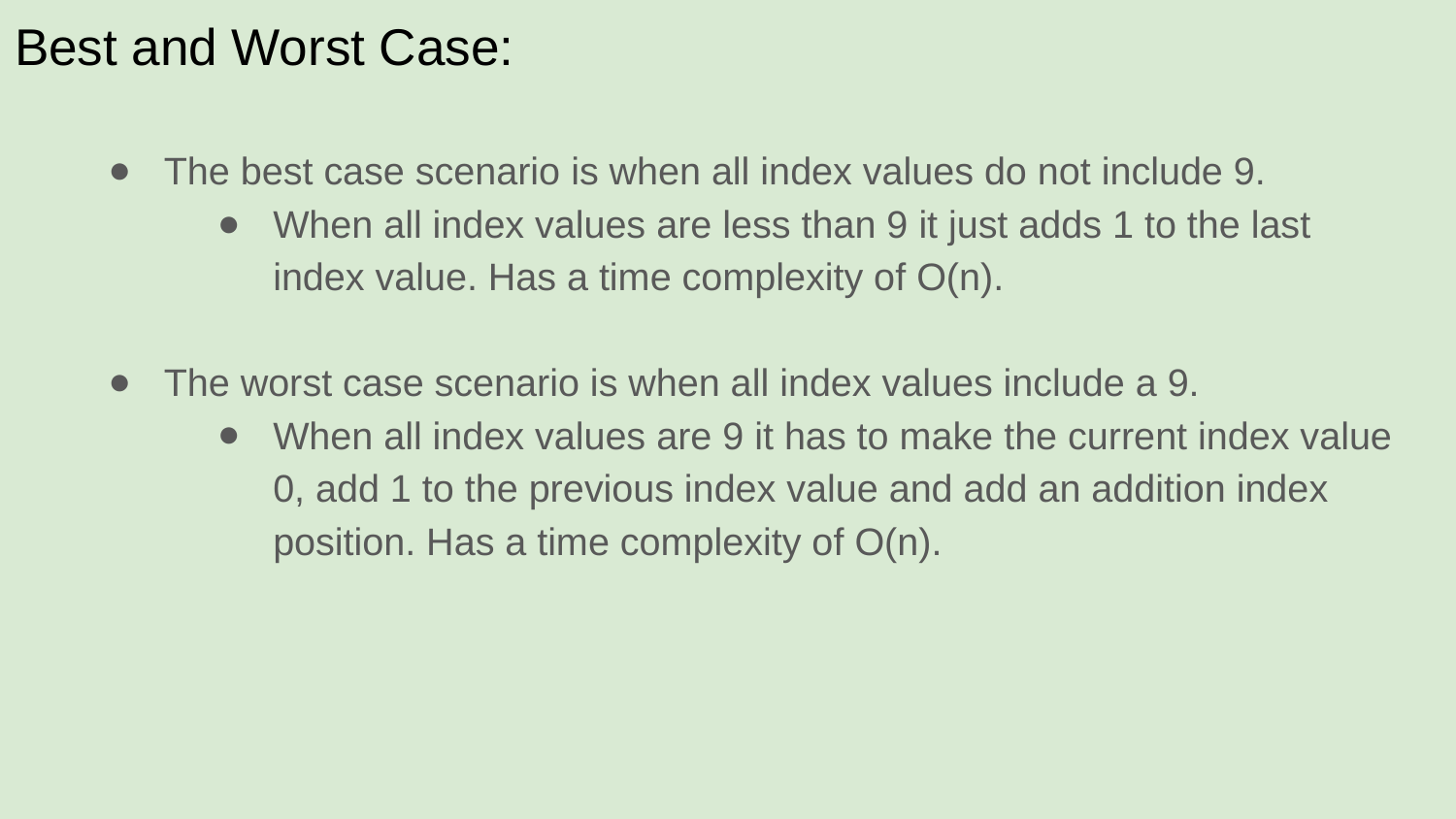

# Best and Worst Case:
The best case scenario is when all index values do not include 9.
When all index values are less than 9 it just adds 1 to the last index value. Has a time complexity of O(n).

The worst case scenario is when all index values include a 9.
When all index values are 9 it has to make the current index value 0, add 1 to the previous index value and add an addition index position. Has a time complexity of O(n).